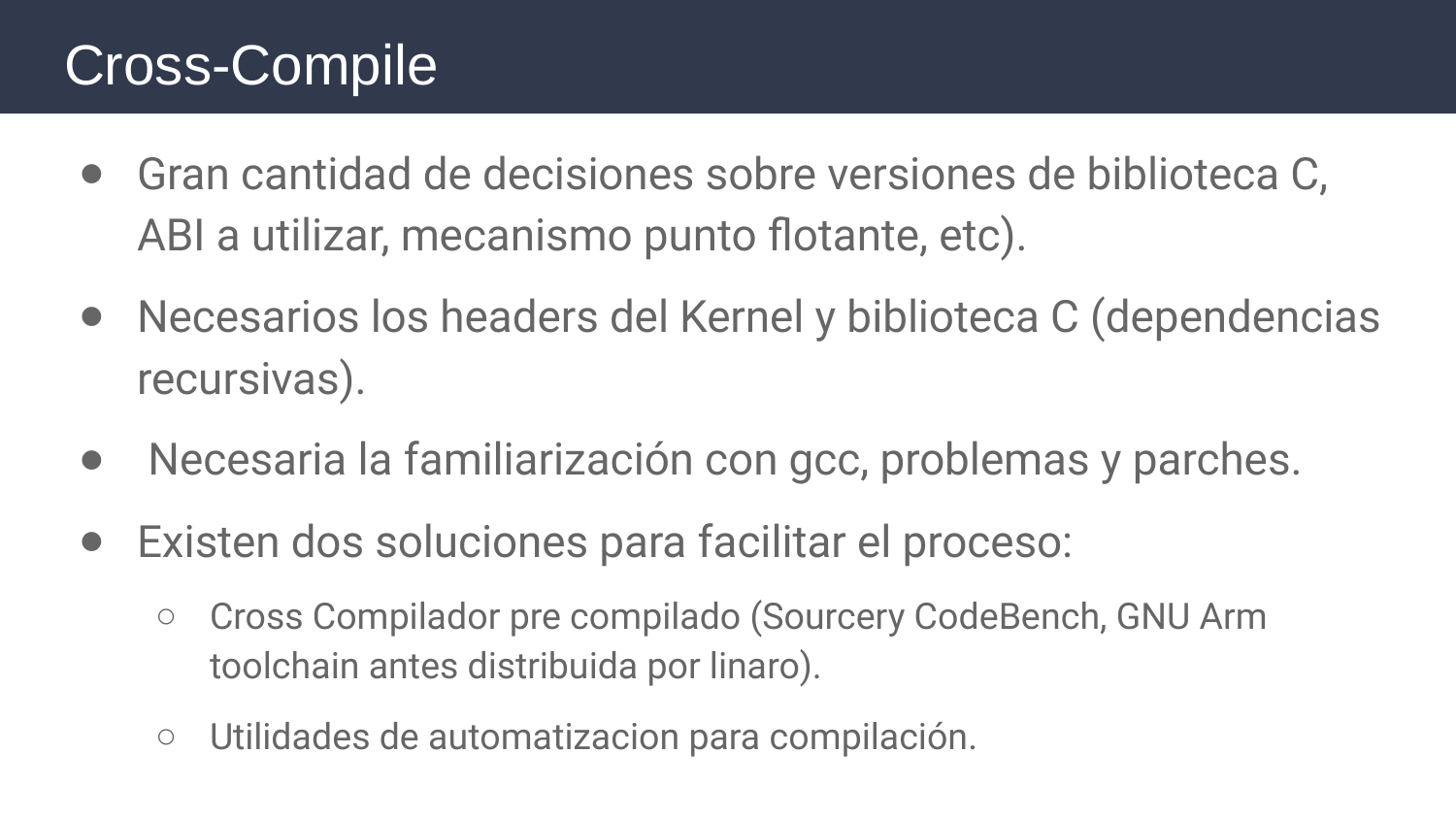

# Cross-Compile

Gran cantidad de decisiones sobre versiones de biblioteca C, ABI a utilizar, mecanismo punto flotante, etc).
Necesarios los headers del Kernel y biblioteca C (dependencias recursivas).
 Necesaria la familiarización con gcc, problemas y parches.
Existen dos soluciones para facilitar el proceso:
Cross Compilador pre compilado (Sourcery CodeBench, GNU Arm toolchain antes distribuida por linaro).
Utilidades de automatizacion para compilación.